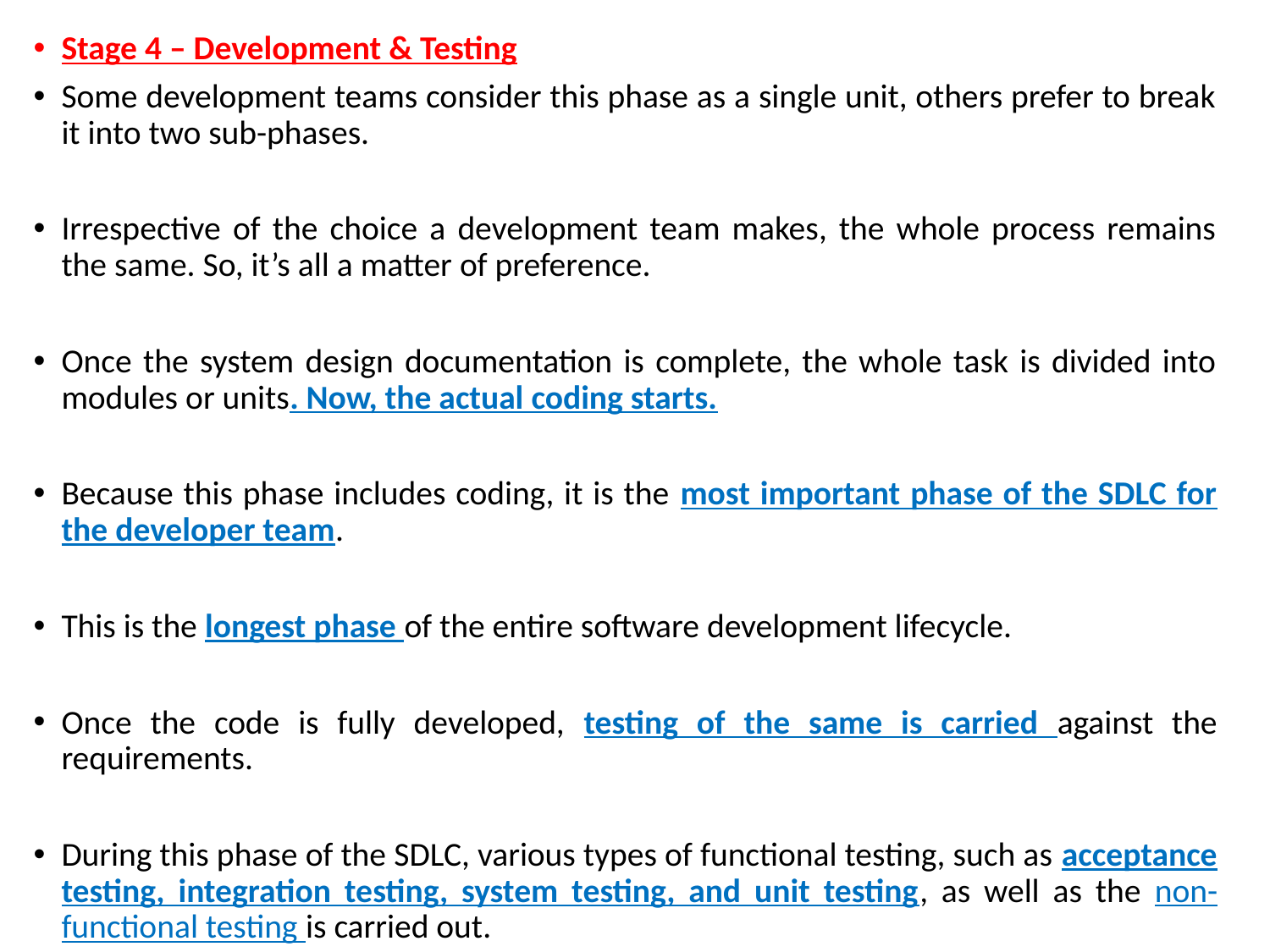

Stage 4 – Development & Testing
Some development teams consider this phase as a single unit, others prefer to break it into two sub-phases.

Irrespective of the choice a development team makes, the whole process remains the same. So, it’s all a matter of preference.

Once the system design documentation is complete, the whole task is divided into modules or units. Now, the actual coding starts.

Because this phase includes coding, it is the most important phase of the SDLC for the developer team.

This is the longest phase of the entire software development lifecycle.

Once the code is fully developed, testing of the same is carried against the requirements.

During this phase of the SDLC, various types of functional testing, such as acceptance testing, integration testing, system testing, and unit testing, as well as the non-functional testing is carried out.